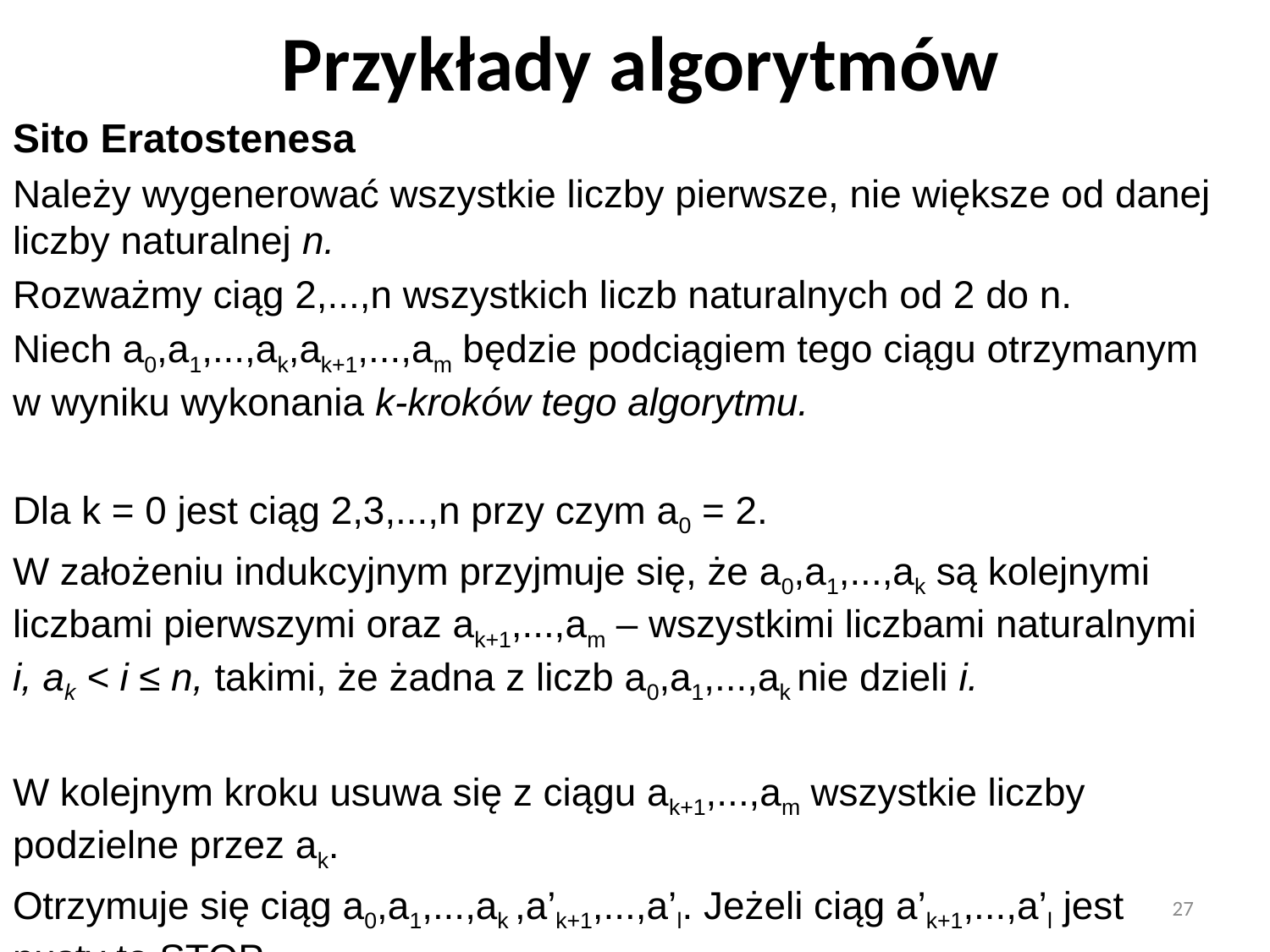

# Przykłady algorytmów
Sito Eratostenesa
Należy wygenerować wszystkie liczby pierwsze, nie większe od danej liczby naturalnej n.
Rozważmy ciąg 2,...,n wszystkich liczb naturalnych od 2 do n.
Niech a0,a1,...,ak,ak+1,...,am będzie podciągiem tego ciągu otrzymanym w wyniku wykonania k-kroków tego algorytmu.

Dla k = 0 jest ciąg 2,3,...,n przy czym a0 = 2.
W założeniu indukcyjnym przyjmuje się, że a0,a1,...,ak są kolejnymi liczbami pierwszymi oraz ak+1,...,am – wszystkimi liczbami naturalnymi i, ak < i ≤ n, takimi, że żadna z liczb a0,a1,...,ak nie dzieli i.

W kolejnym kroku usuwa się z ciągu ak+1,...,am wszystkie liczby podzielne przez ak.
Otrzymuje się ciąg a0,a1,...,ak ,a’k+1,...,a’l. Jeżeli ciąg a’k+1,...,a’l jest pusty to STOP.
27